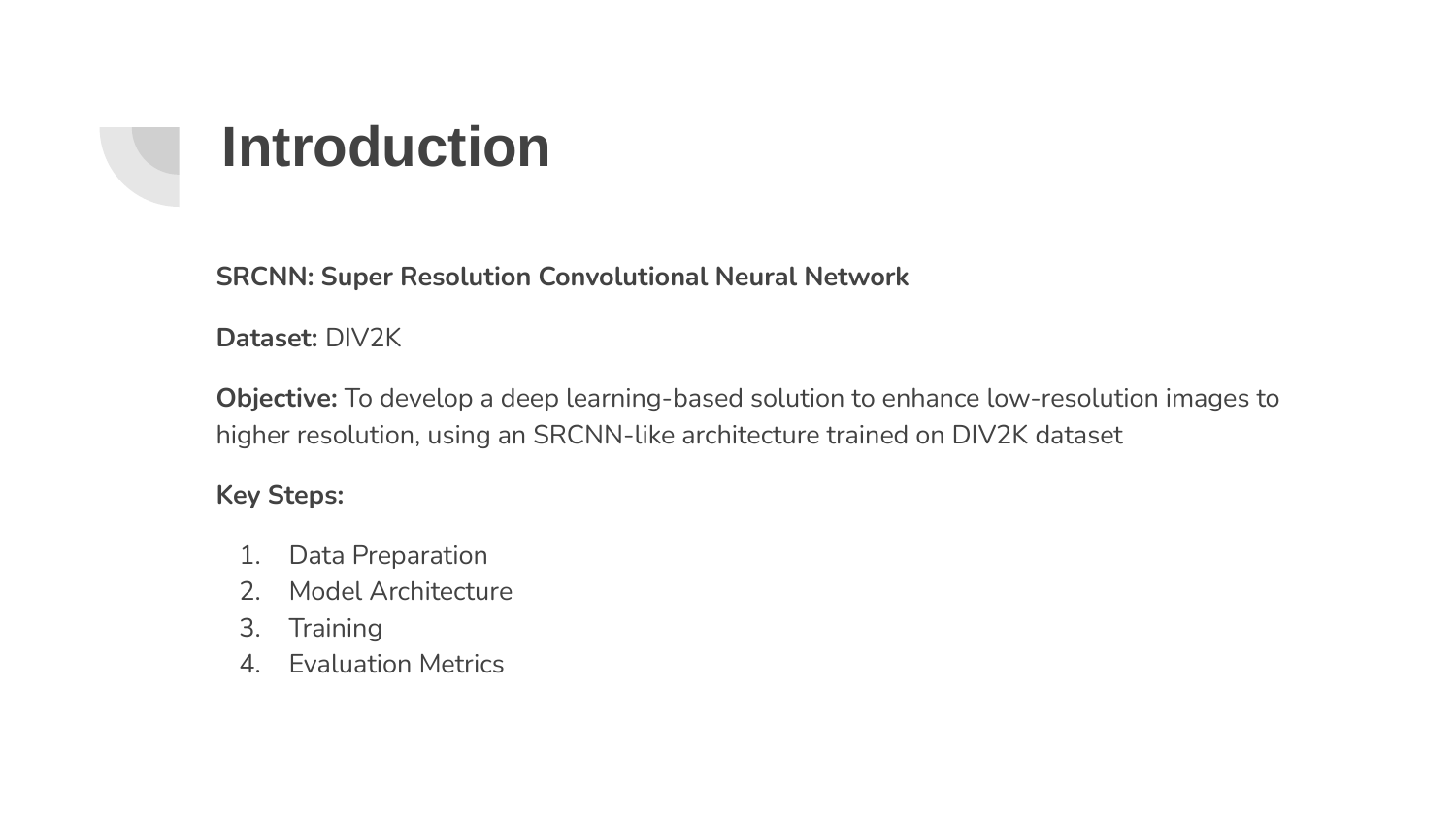

# Introduction
SRCNN: Super Resolution Convolutional Neural Network
Dataset: DIV2K
Objective: To develop a deep learning-based solution to enhance low-resolution images to higher resolution, using an SRCNN-like architecture trained on DIV2K dataset
Key Steps:
Data Preparation
Model Architecture
Training
Evaluation Metrics